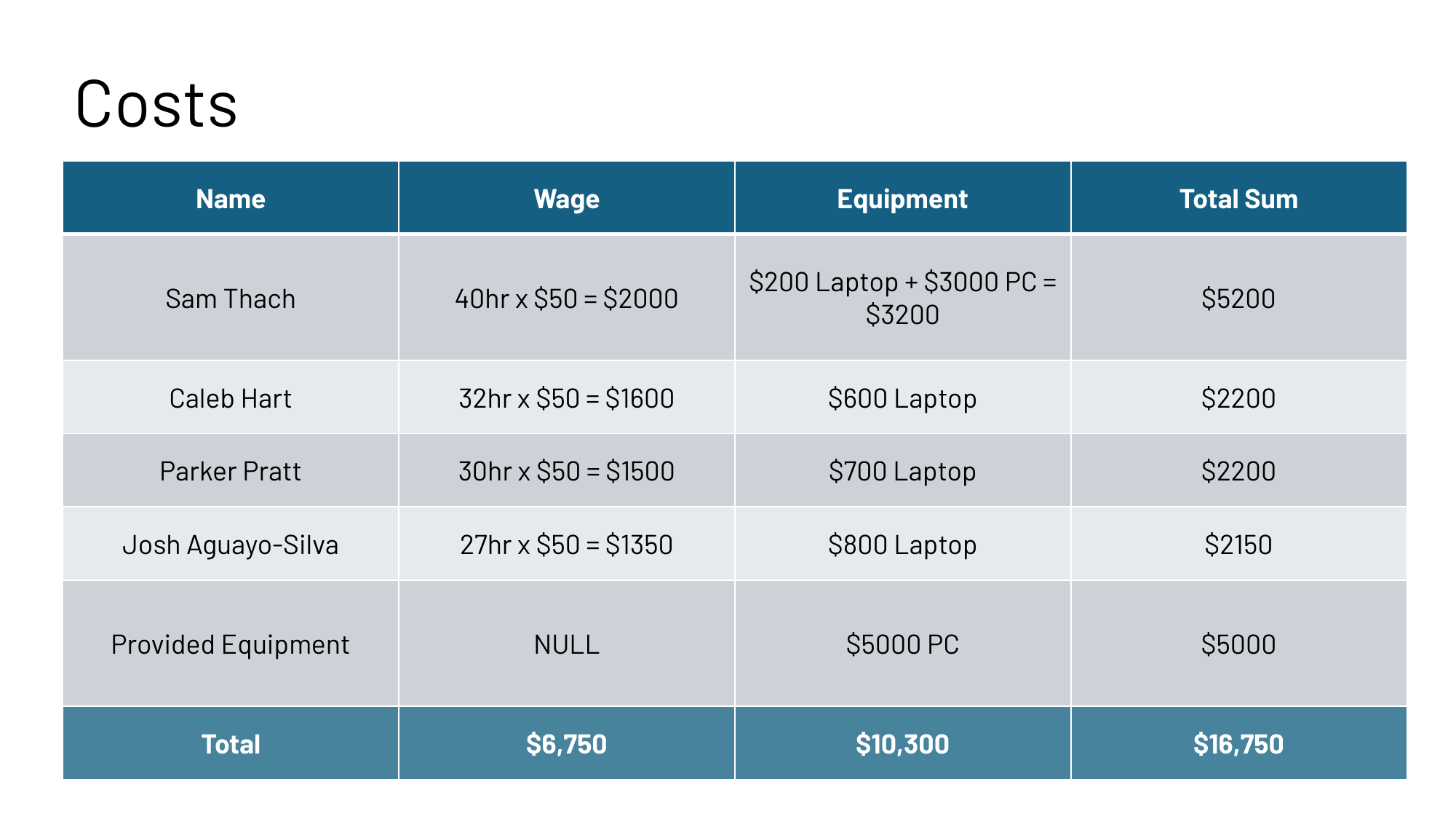

# Costs
| Name | Wage | Equipment | Total Sum |
| --- | --- | --- | --- |
| Sam Thach | 40hr x $50 = $2000 | $200 Laptop + $3000 PC = $3200 | $5200 |
| Caleb Hart | 32hr x $50 = $1600 | $600 Laptop | $2200 |
| Parker Pratt | 30hr x $50 = $1500 | $700 Laptop | $2200 |
| Josh Aguayo-Silva | 27hr x $50 = $1350 | $800 Laptop | $2150 |
| Provided Equipment | NULL | $5000 PC | $5000 |
| Total | $6,750 | $10,300 | $16,750 |
Total:
$XX,000